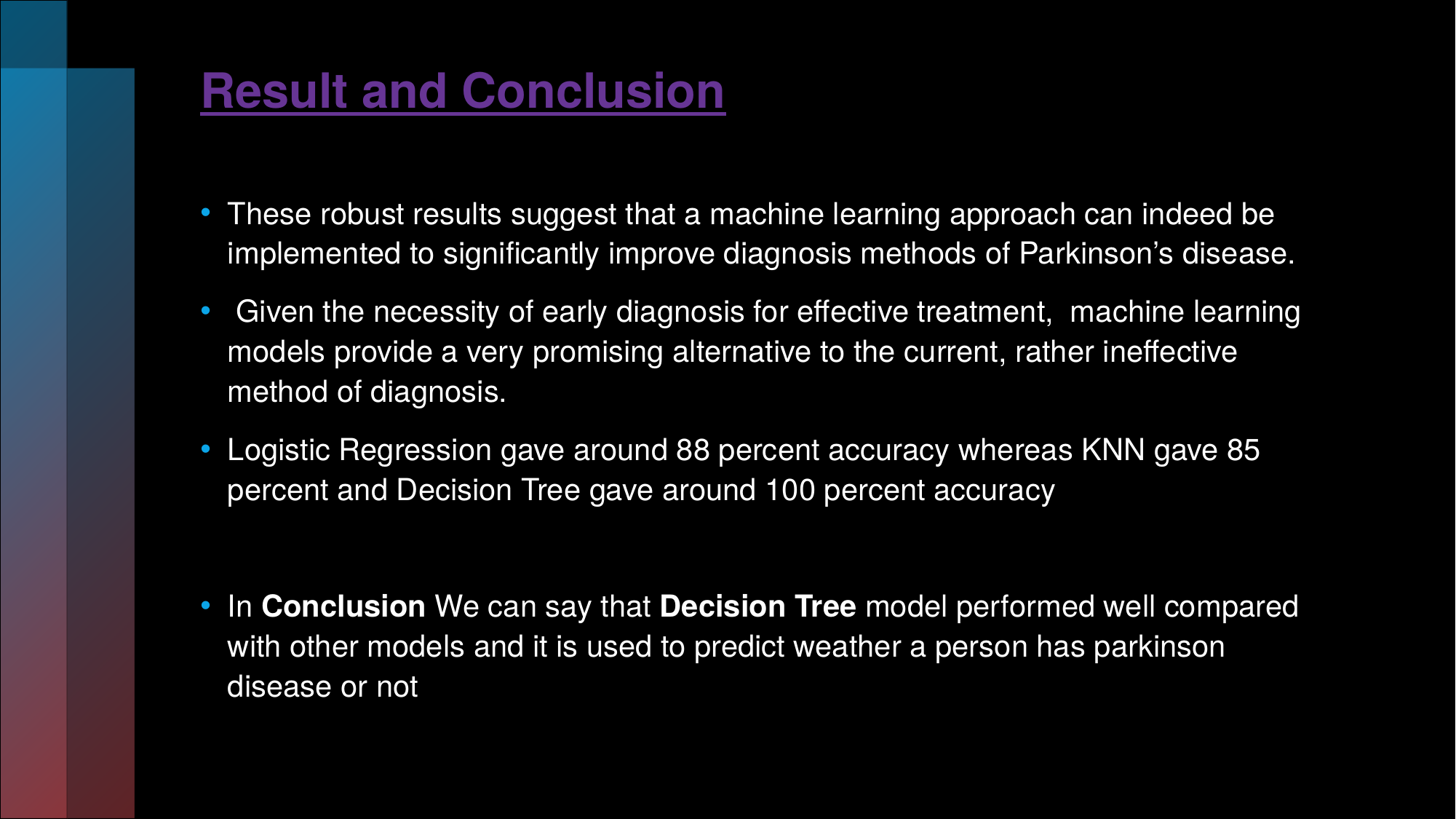

# Result and Conclusion
These robust results suggest that a machine learning approach can indeed be implemented to significantly improve diagnosis methods of Parkinson’s disease.
 Given the necessity of early diagnosis for effective treatment,  machine learning models provide a very promising alternative to the current, rather ineffective method of diagnosis.
Logistic Regression gave around 88 percent accuracy whereas KNN gave 85 percent and Decision Tree gave around 100 percent accuracy

In Conclusion We can say that Decision Tree model performed well compared with other models and it is used to predict weather a person has parkinson disease or not